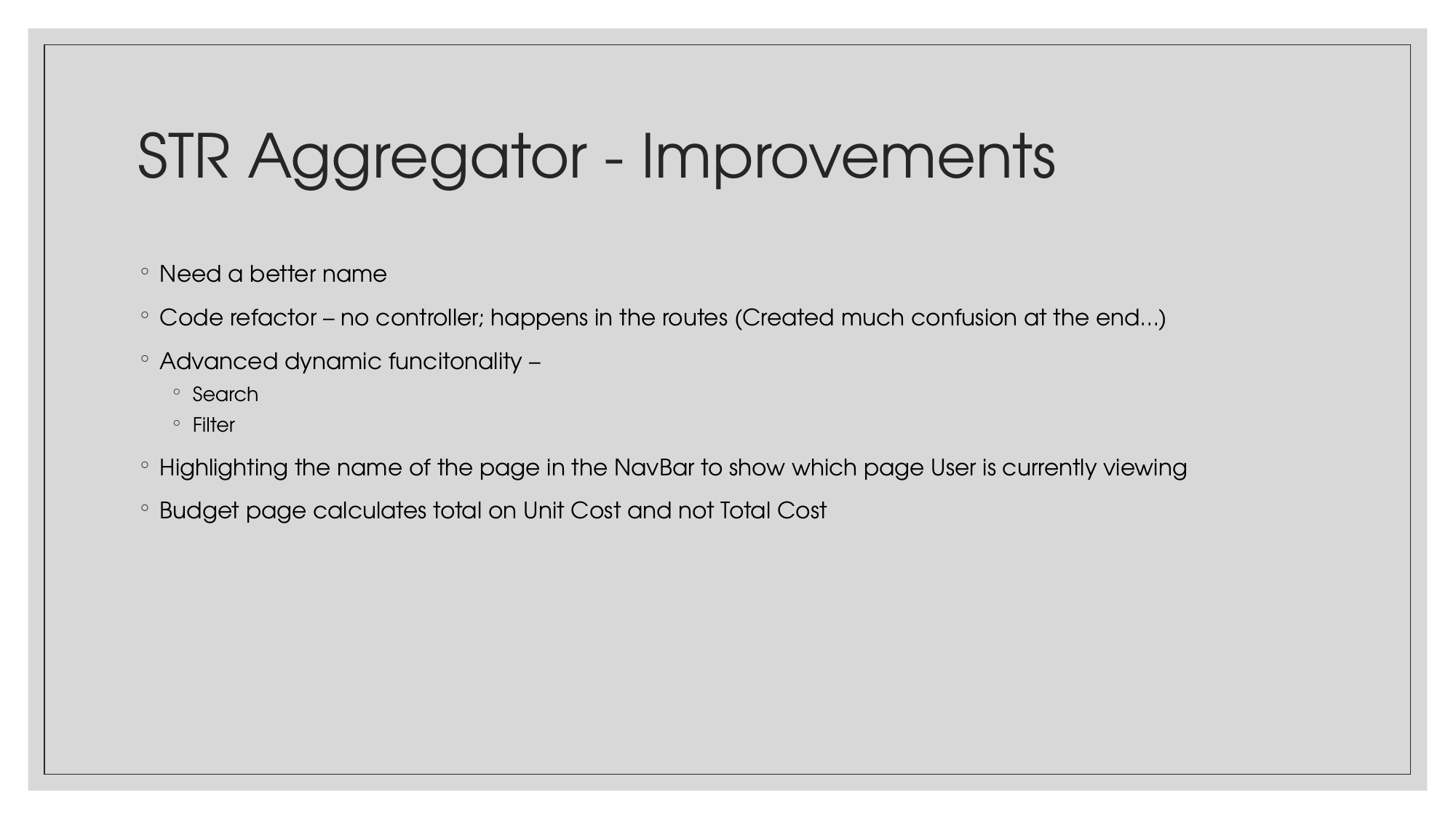

# STR Aggregator - Improvements
Need a better name
Code refactor – no controller; happens in the routes (Created much confusion at the end…)
Advanced dynamic funcitonality –
Search
Filter
Highlighting the name of the page in the NavBar to show which page User is currently viewing
Budget page calculates total on Unit Cost and not Total Cost